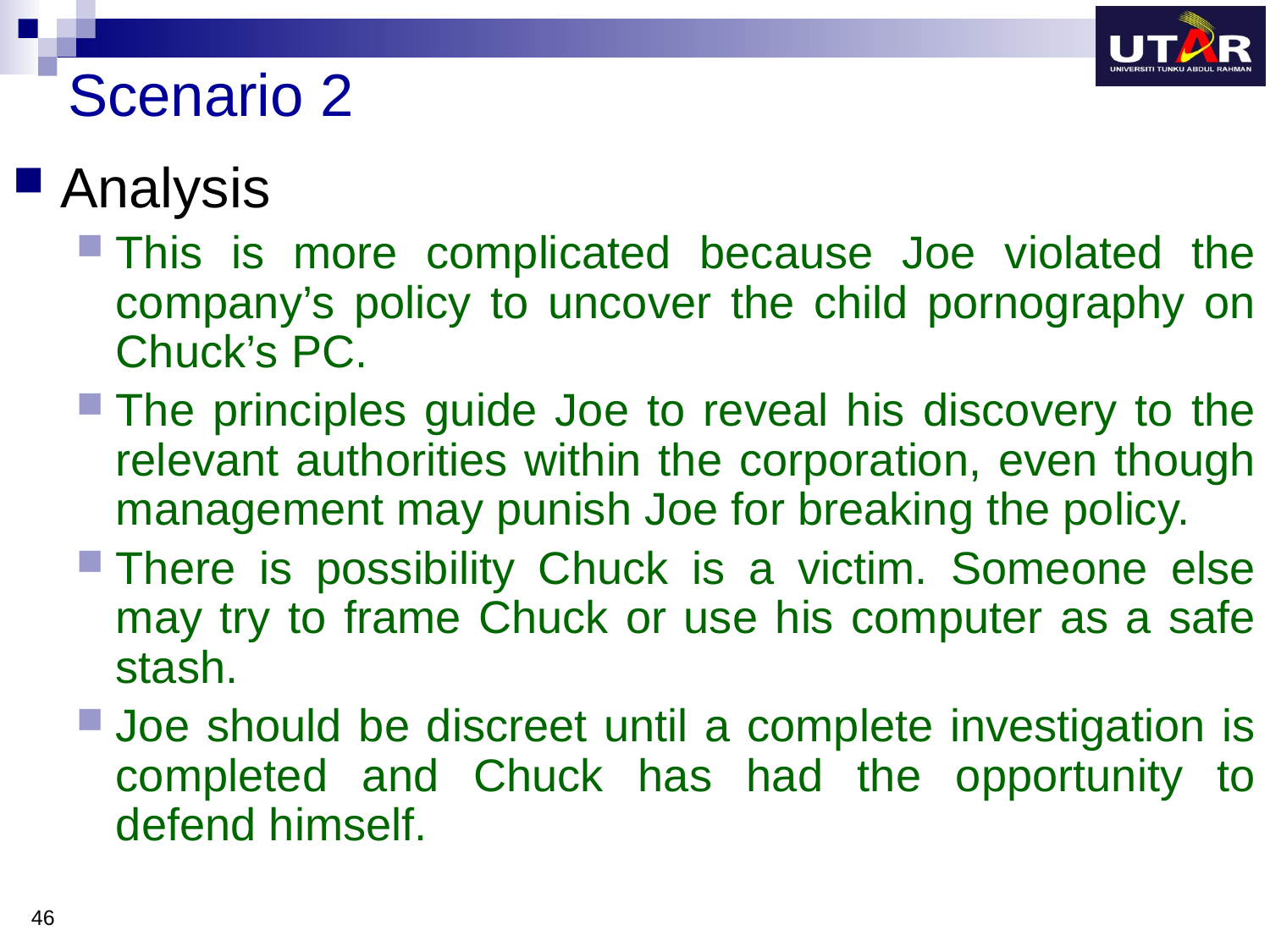

# Scenario 2
Analysis
This is more complicated because Joe violated the company’s policy to uncover the child pornography on Chuck’s PC.
The principles guide Joe to reveal his discovery to the relevant authorities within the corporation, even though management may punish Joe for breaking the policy.
There is possibility Chuck is a victim. Someone else may try to frame Chuck or use his computer as a safe stash.
Joe should be discreet until a complete investigation is completed and Chuck has had the opportunity to defend himself.
46